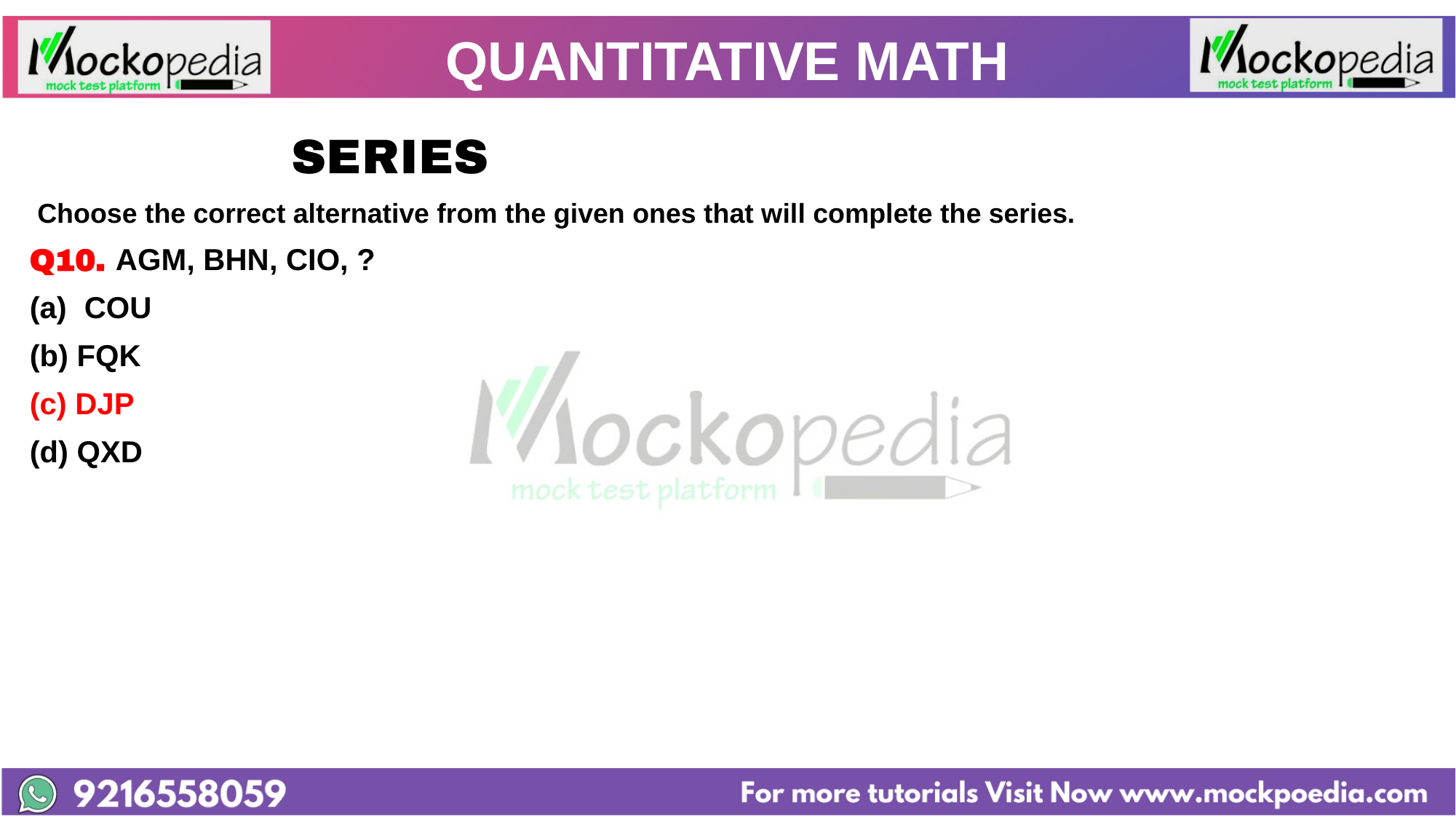

# QUANTITATIVE MATH
			 SERIES
 Choose the correct alternative from the given ones that will complete the series.
Q10. AGM, BHN, CIO, ?
COU
(b) FQK
(c) DJP
(d) QXD